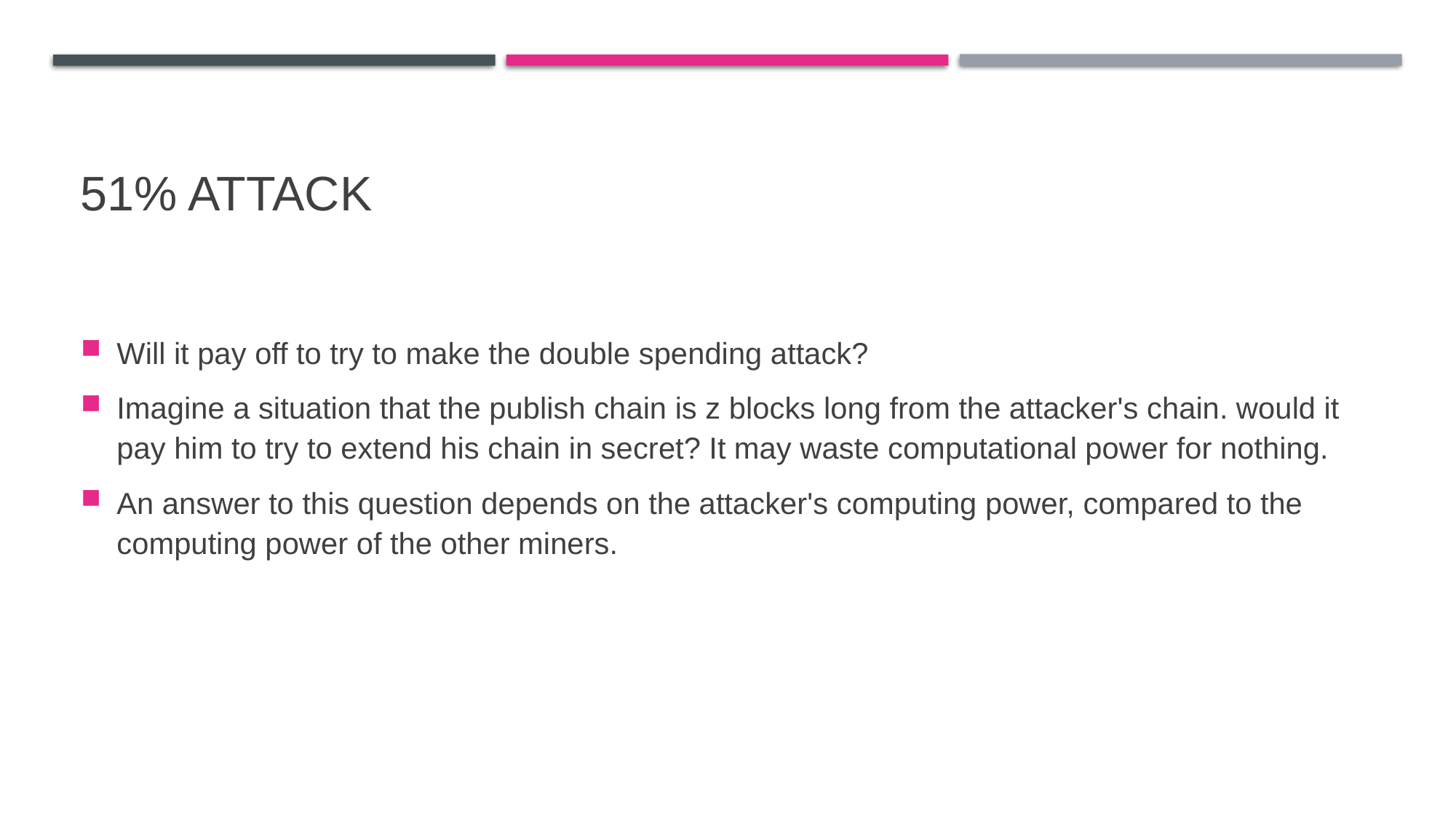

# 51% attack
Will it pay off to try to make the double spending attack?
Imagine a situation that the publish chain is z blocks long from the attacker's chain. would it pay him to try to extend his chain in secret? It may waste computational power for nothing.
An answer to this question depends on the attacker's computing power, compared to the computing power of the other miners.